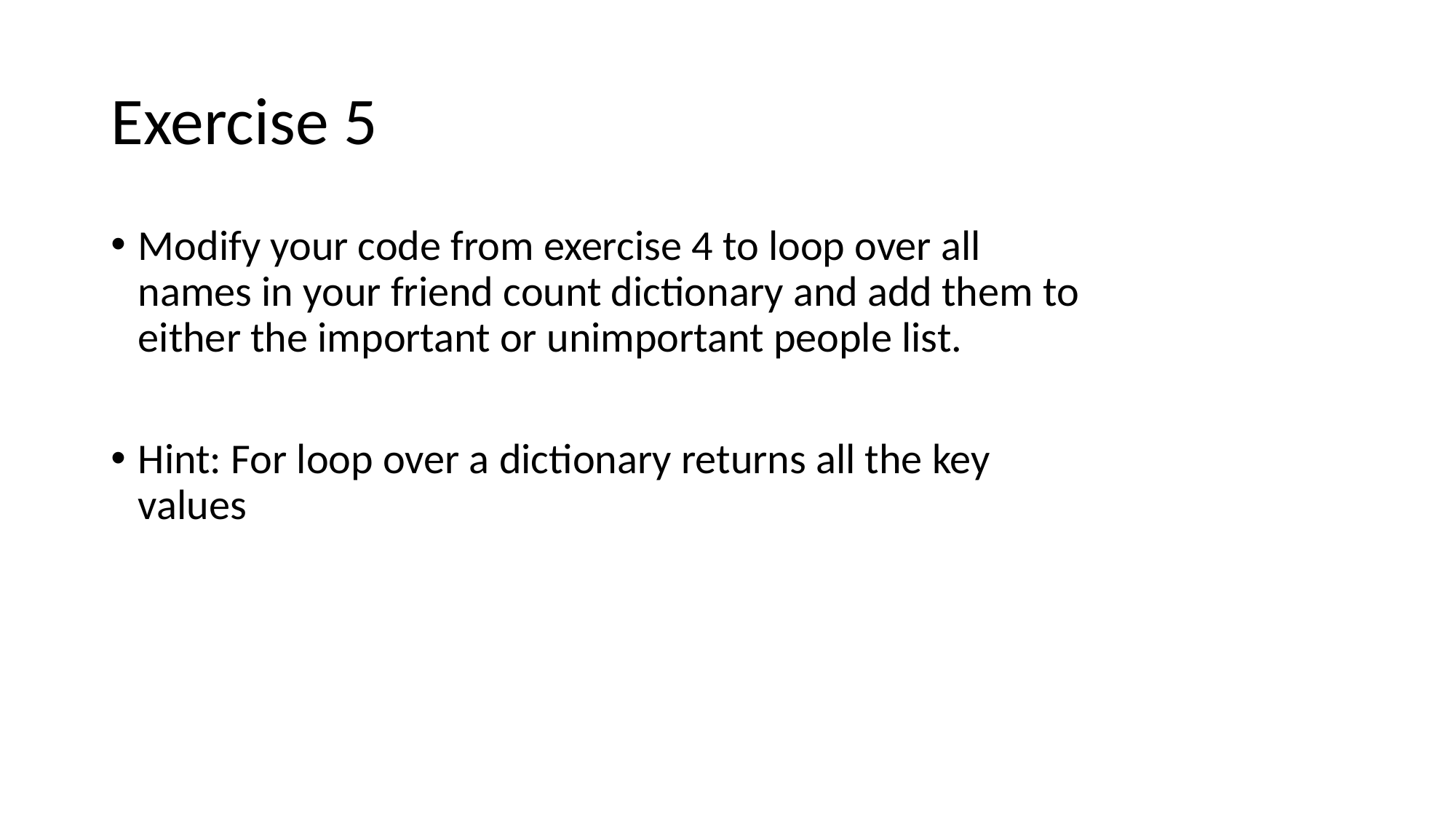

# Exercise 5
Modify your code from exercise 4 to loop over all names in your friend count dictionary and add them to either the important or unimportant people list.

Hint: For loop over a dictionary returns all the key values